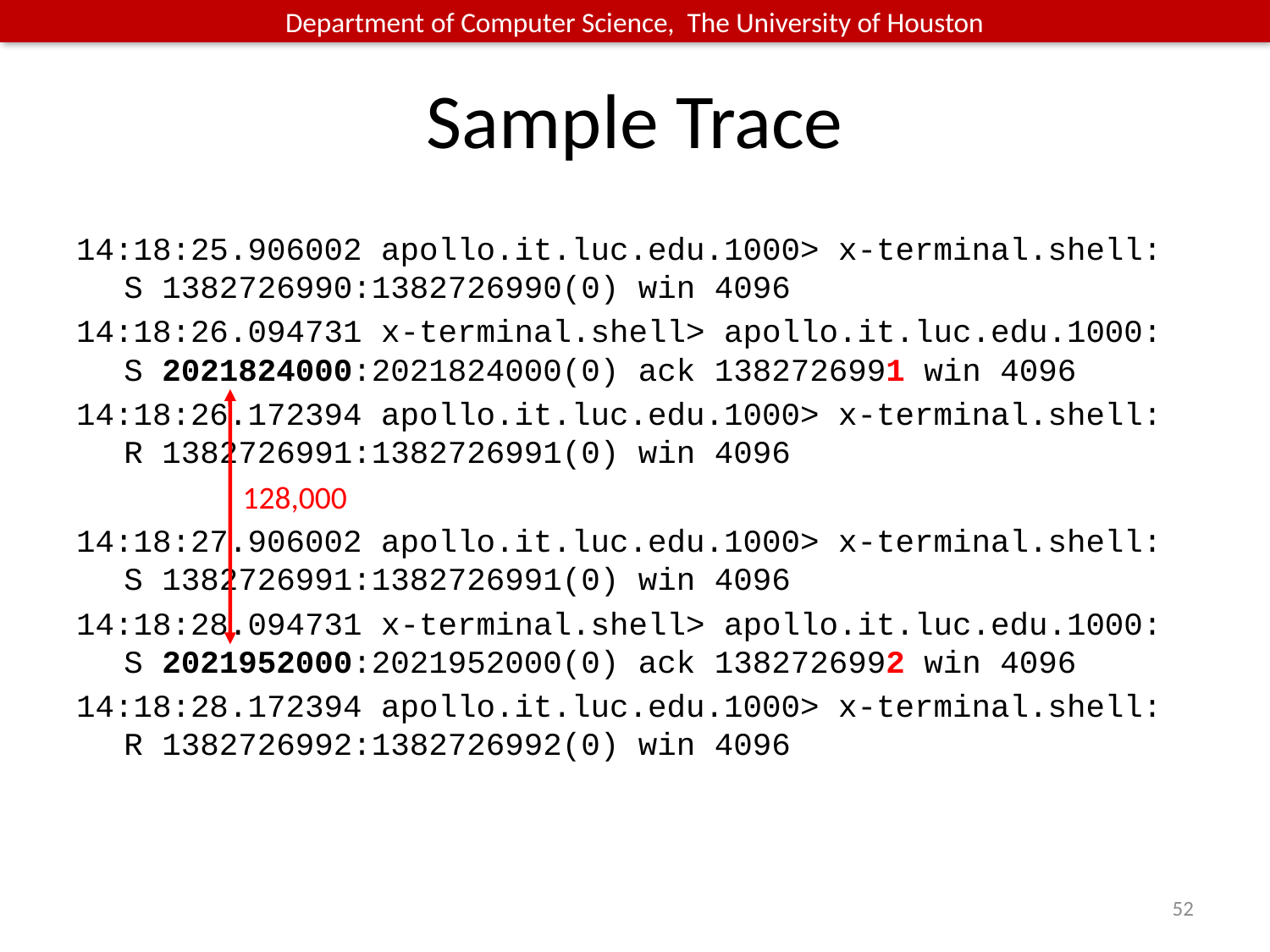

# Sample Trace
14:18:25.906002 apollo.it.luc.edu.1000> x-terminal.shell: S 1382726990:1382726990(0) win 4096
14:18:26.094731 x-terminal.shell> apollo.it.luc.edu.1000: S 2021824000:2021824000(0) ack 1382726991 win 4096
14:18:26.172394 apollo.it.luc.edu.1000> x-terminal.shell: R 1382726991:1382726991(0) win 4096

14:18:27.906002 apollo.it.luc.edu.1000> x-terminal.shell: S 1382726991:1382726991(0) win 4096
14:18:28.094731 x-terminal.shell> apollo.it.luc.edu.1000: S 2021952000:2021952000(0) ack 1382726992 win 4096
14:18:28.172394 apollo.it.luc.edu.1000> x-terminal.shell: R 1382726992:1382726992(0) win 4096

128,000
52